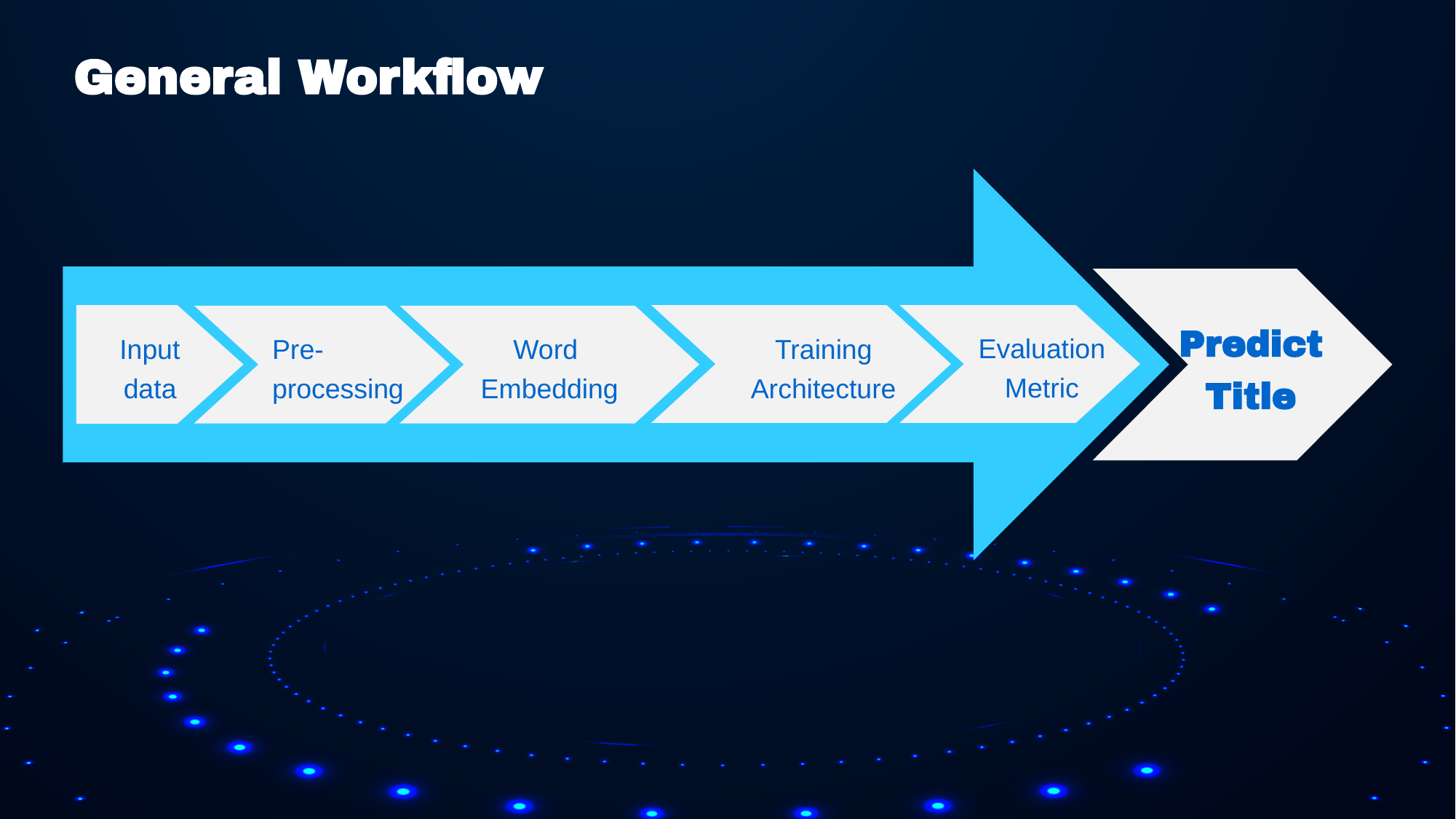

# General Workflow

Predict Title
Input data
Pre-processing
Evaluation
Metric
Word
Embedding
Training
Architecture